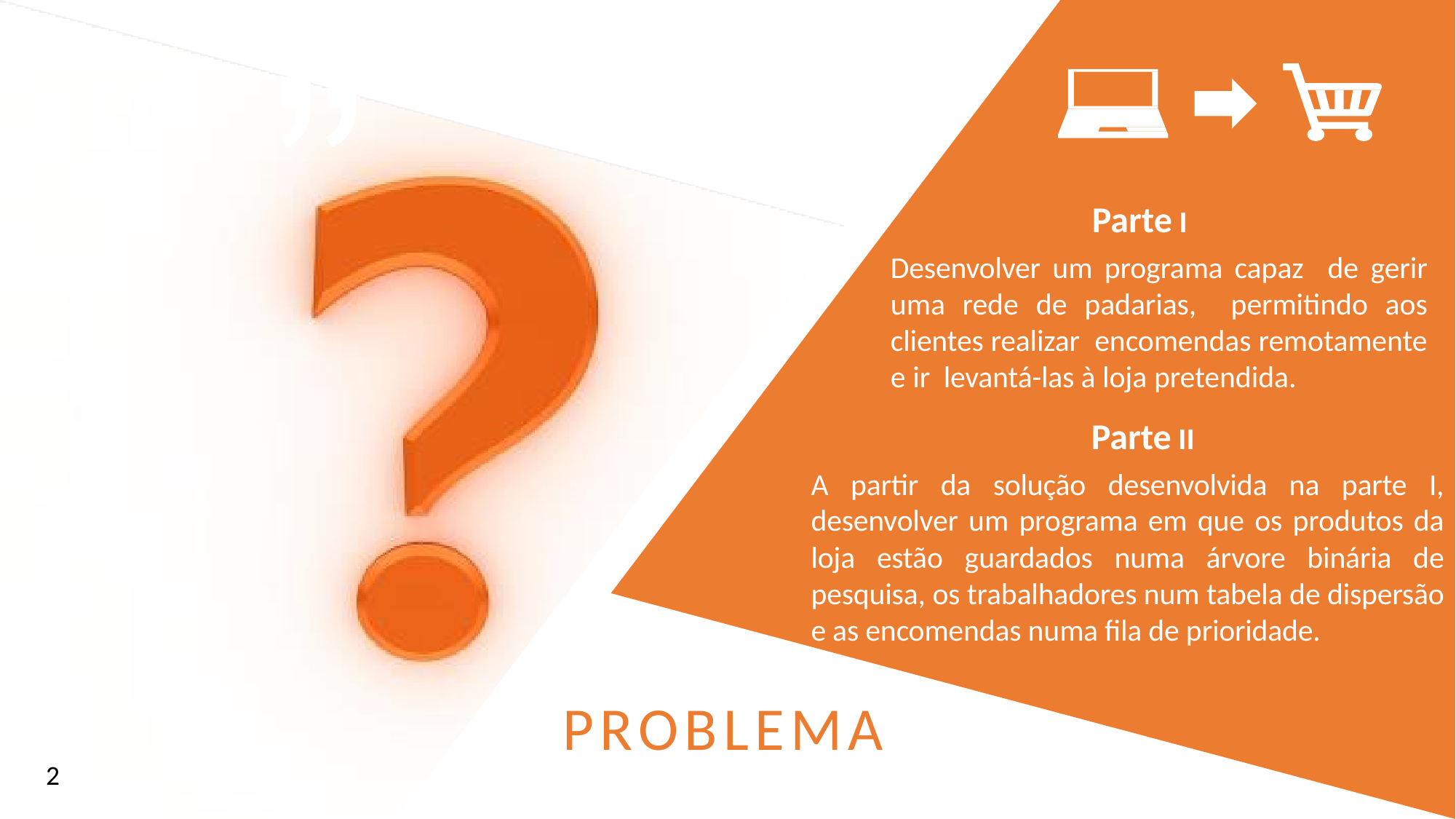

Parte I
Desenvolver um programa capaz  de gerir uma rede de padarias,  permitindo aos clientes realizar  encomendas remotamente e ir  levantá-las à loja pretendida.
Parte II
A partir da solução desenvolvida na parte I, desenvolver um programa em que os produtos da loja estão guardados numa árvore binária de pesquisa, os trabalhadores num tabela de dispersão e as encomendas numa fila de prioridade.
PROBLEMA
2